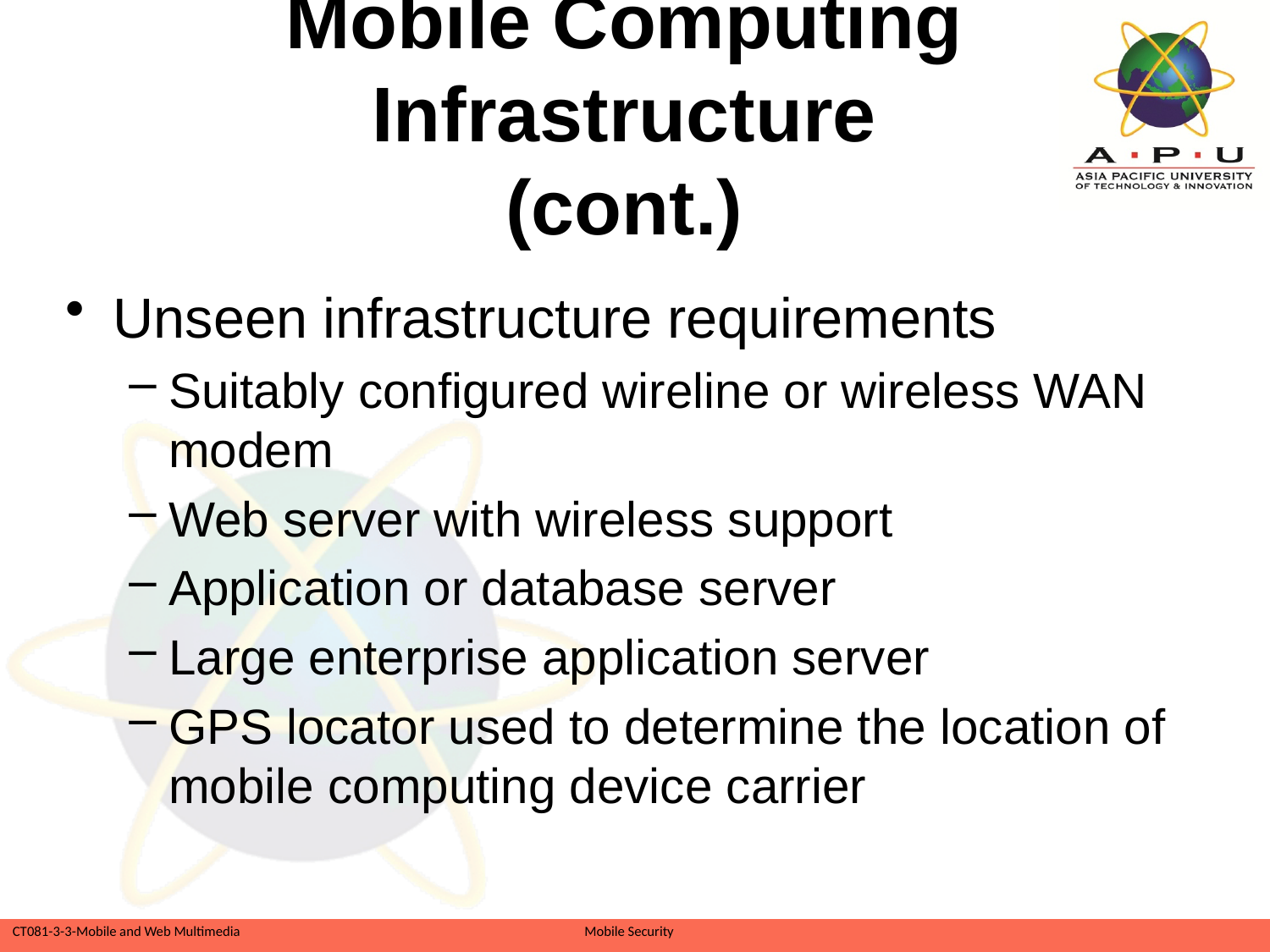

Mobile Computing Infrastructure
(cont.)
Unseen infrastructure requirements
Suitably configured wireline or wireless WAN modem
Web server with wireless support
Application or database server
Large enterprise application server
GPS locator used to determine the location of mobile computing device carrier